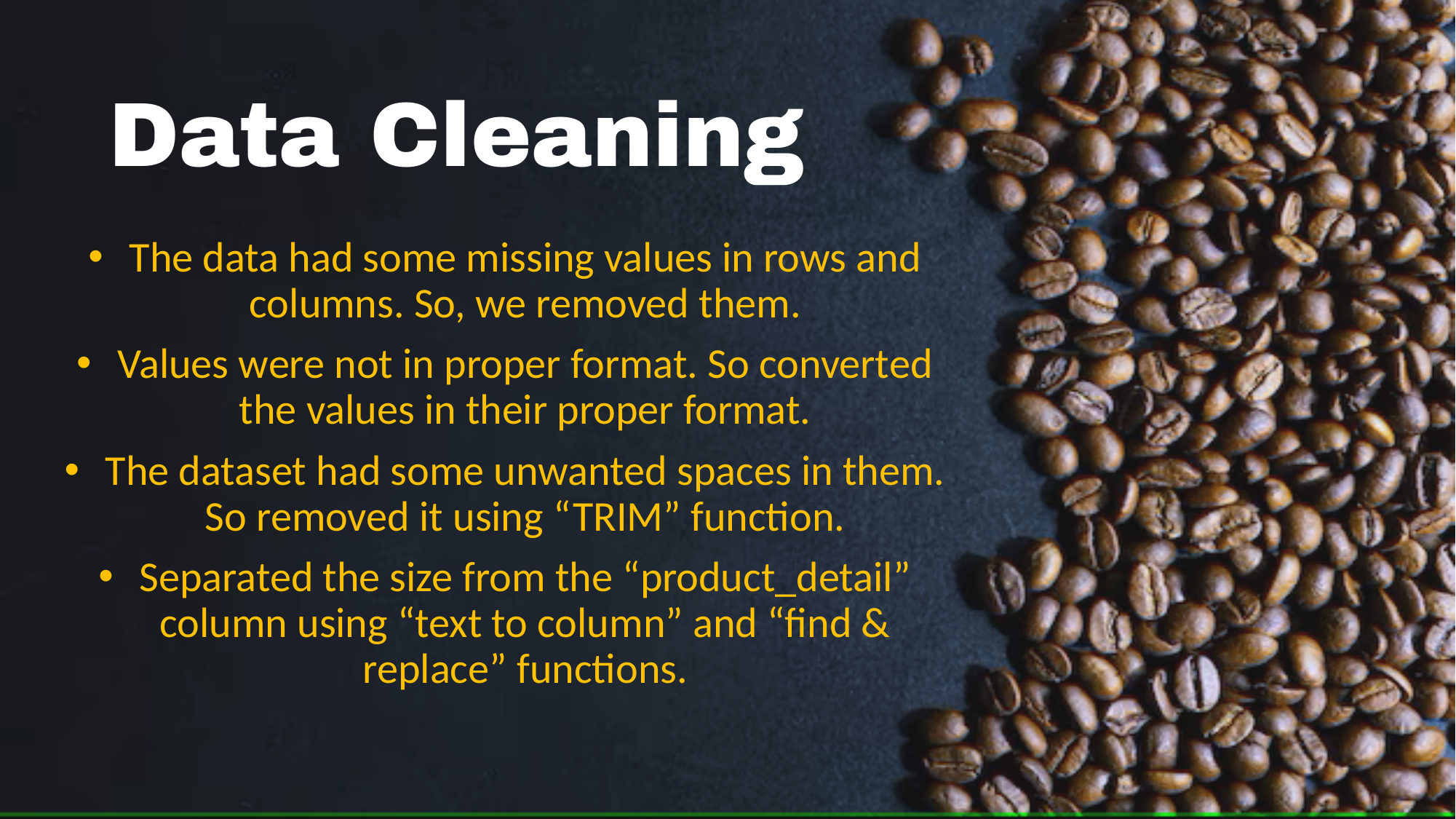

# Data Cleaning
The data had some missing values in rows and columns. So, we removed them.
Values were not in proper format. So converted the values in their proper format.
The dataset had some unwanted spaces in them. So removed it using “TRIM” function.
Separated the size from the “product_detail” column using “text to column” and “find & replace” functions.